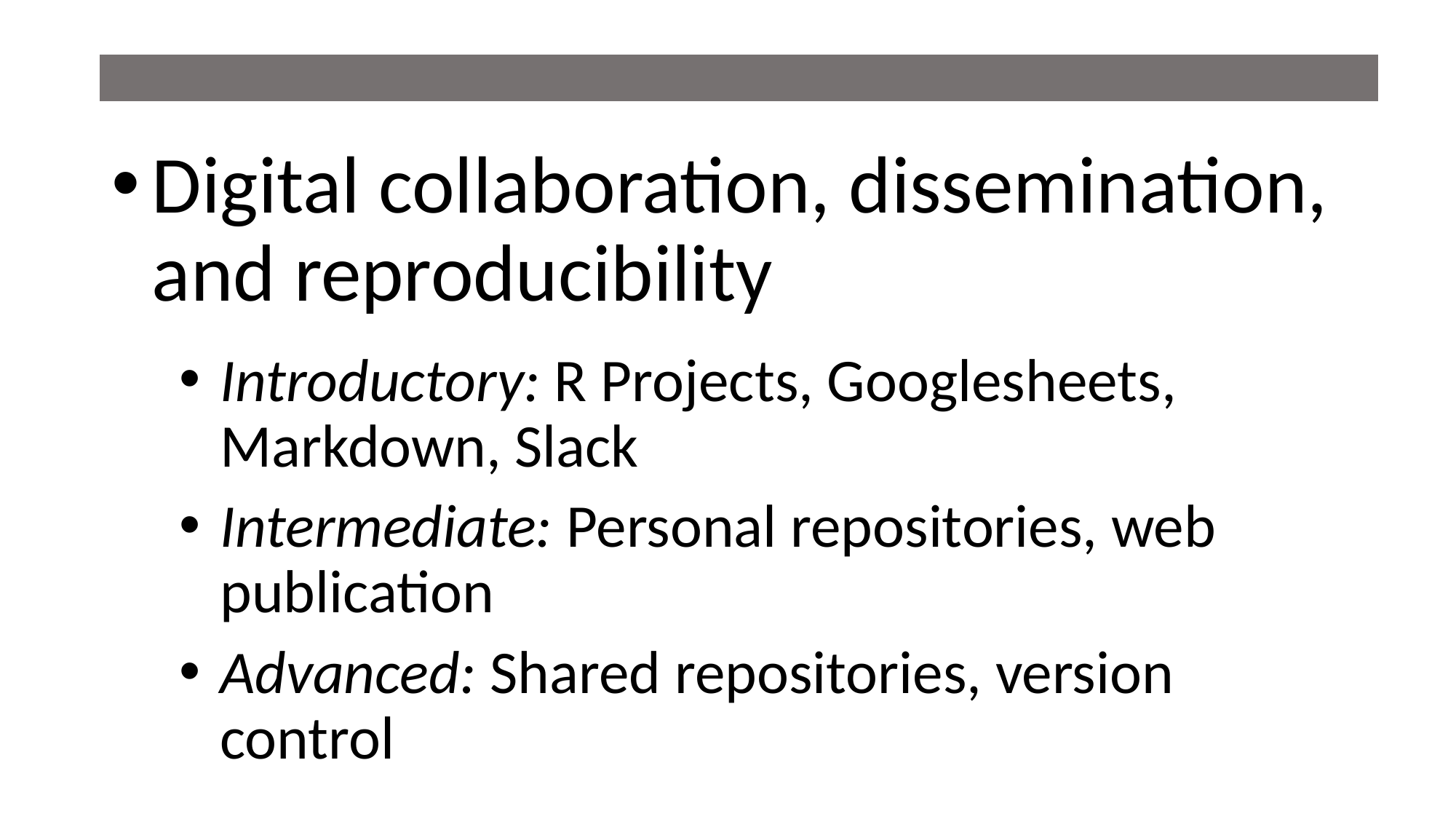

# Digital collaboration, dissemination, and reproducibility
Introductory: R Projects, Googlesheets, Markdown, Slack
Intermediate: Personal repositories, web publication
Advanced: Shared repositories, version control